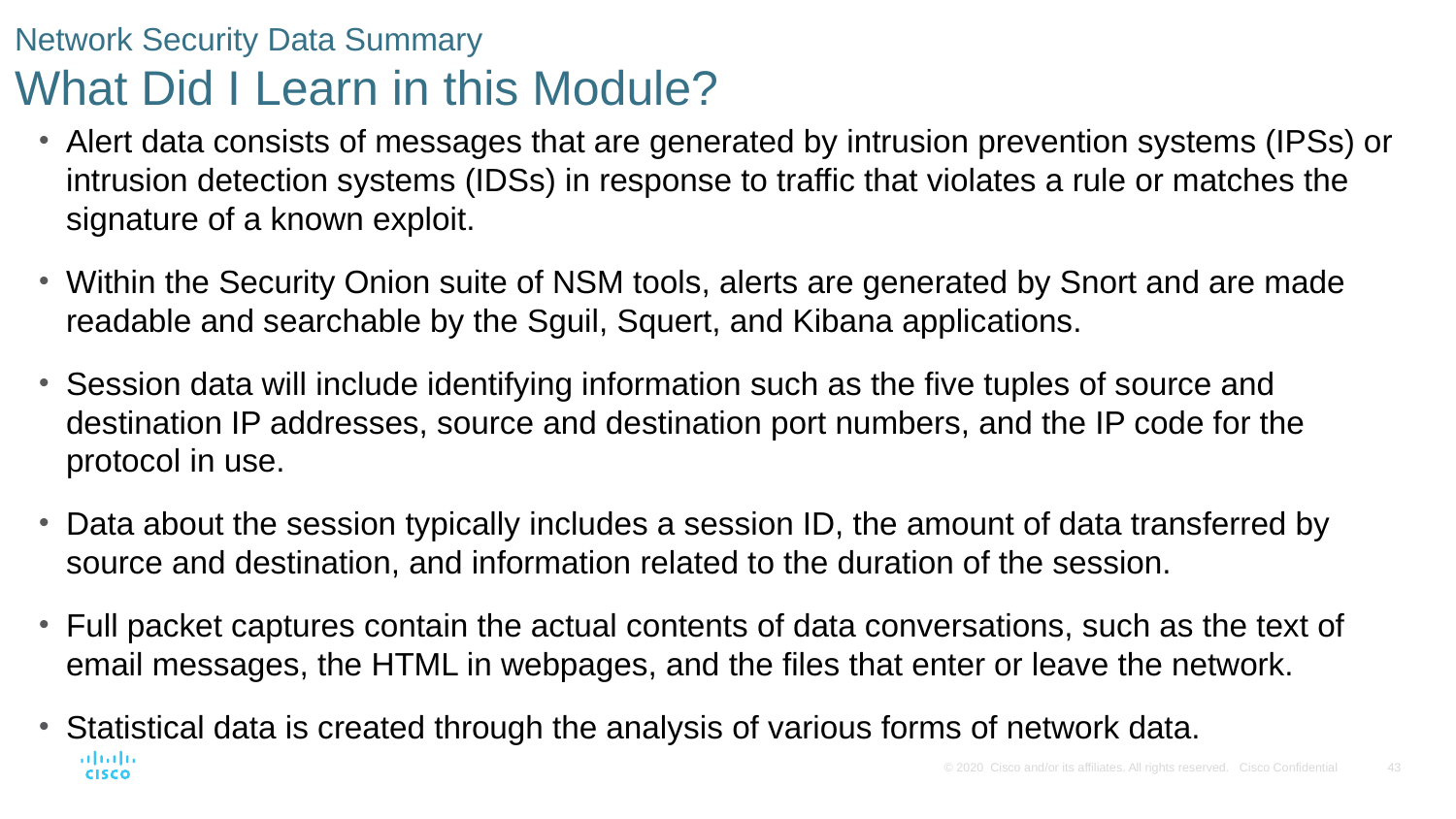

# Network Security Data Summary What Did I Learn in this Module?
Alert data consists of messages that are generated by intrusion prevention systems (IPSs) or intrusion detection systems (IDSs) in response to traffic that violates a rule or matches the signature of a known exploit.
Within the Security Onion suite of NSM tools, alerts are generated by Snort and are made readable and searchable by the Sguil, Squert, and Kibana applications.
Session data will include identifying information such as the five tuples of source and destination IP addresses, source and destination port numbers, and the IP code for the protocol in use.
Data about the session typically includes a session ID, the amount of data transferred by source and destination, and information related to the duration of the session.
Full packet captures contain the actual contents of data conversations, such as the text of email messages, the HTML in webpages, and the files that enter or leave the network.
Statistical data is created through the analysis of various forms of network data.